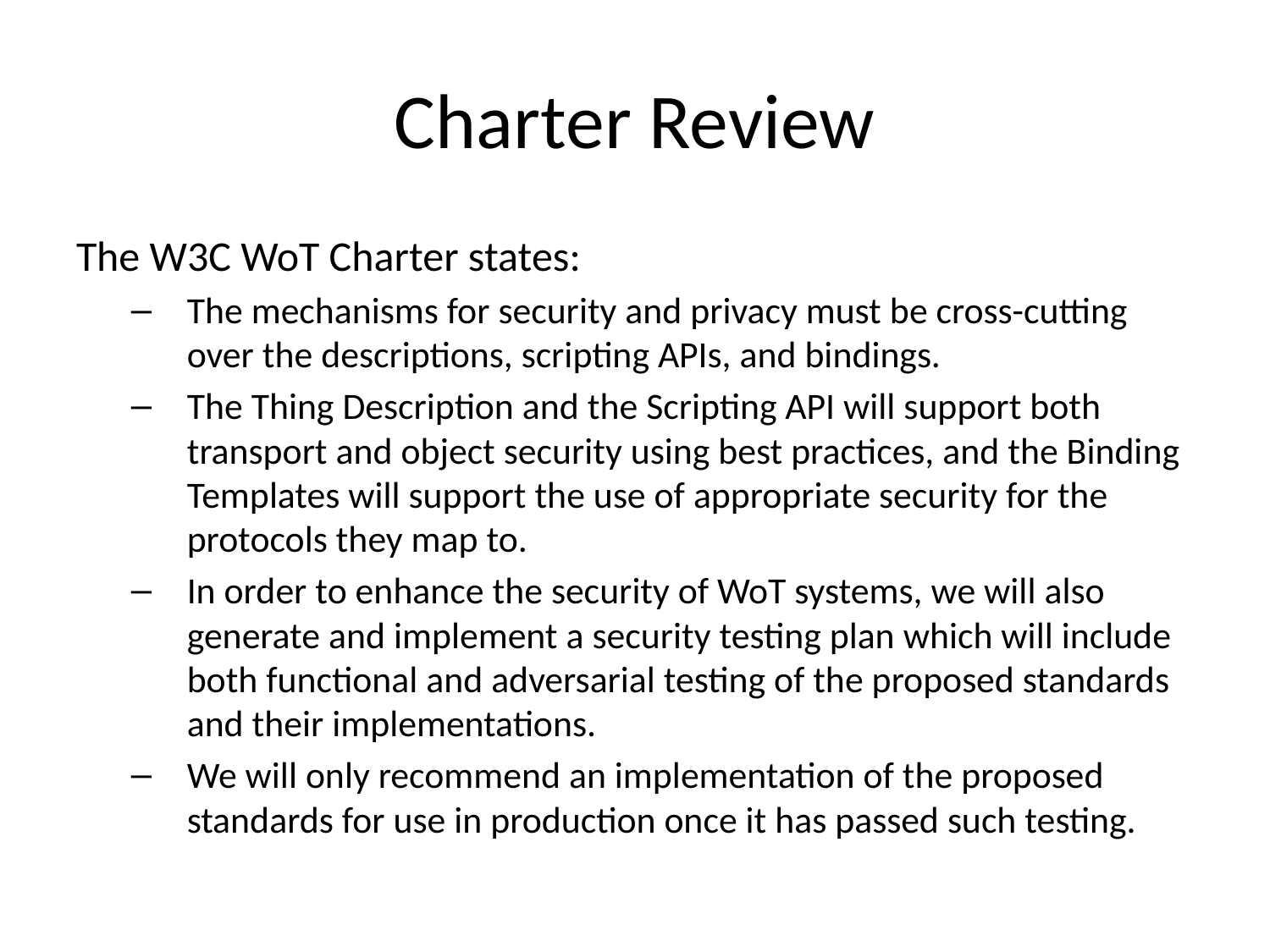

# Charter Review
The W3C WoT Charter states:
The mechanisms for security and privacy must be cross-cutting over the descriptions, scripting APIs, and bindings.
The Thing Description and the Scripting API will support both transport and object security using best practices, and the Binding Templates will support the use of appropriate security for the protocols they map to.
In order to enhance the security of WoT systems, we will also generate and implement a security testing plan which will include both functional and adversarial testing of the proposed standards and their implementations.
We will only recommend an implementation of the proposed standards for use in production once it has passed such testing.